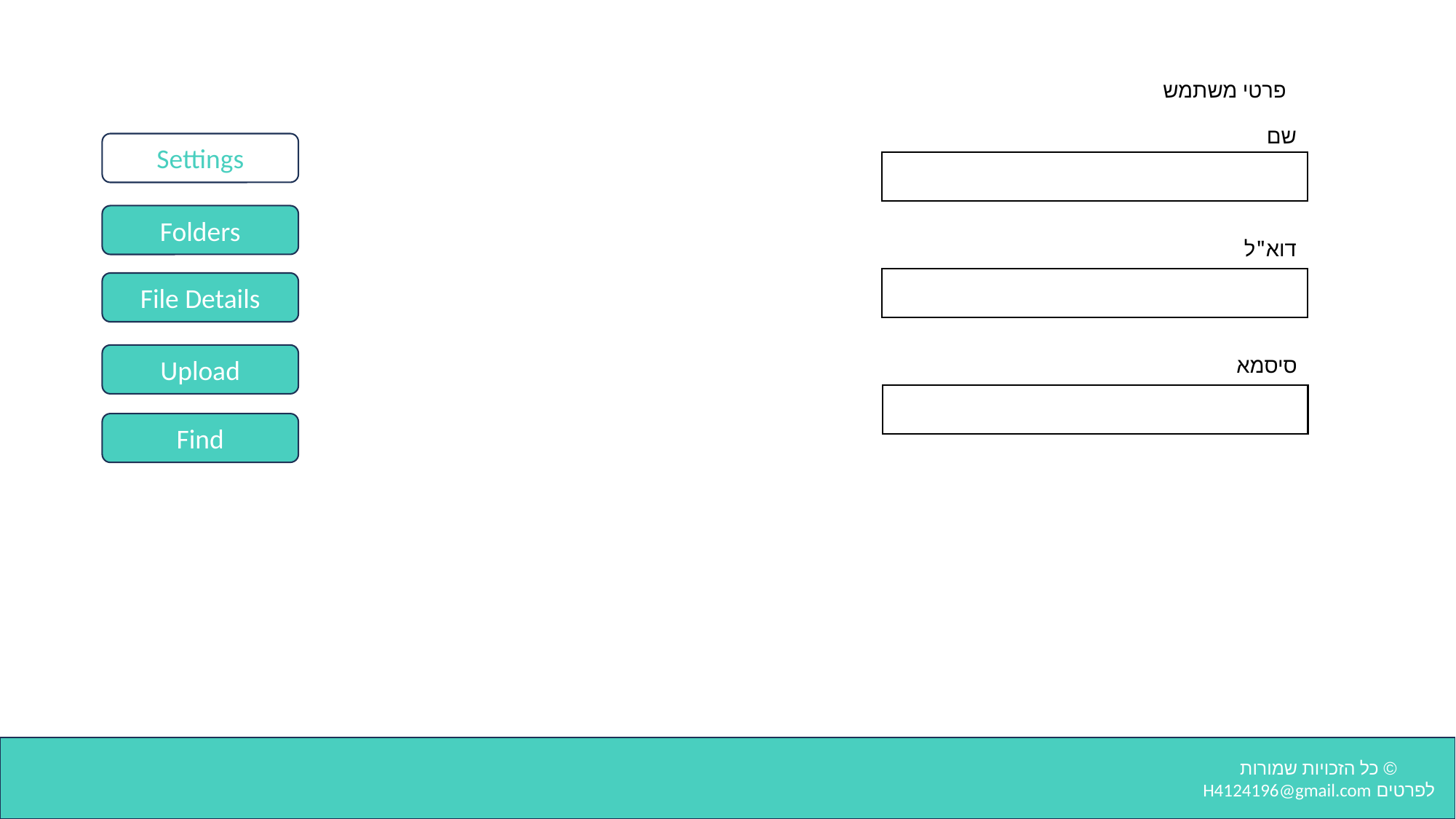

פרטי משתמש
שם
Settings

Folders
דוא"ל

File Details
Upload
סיסמא

Find
          © כל הזכויות שמורות
  לפרטים H4124196@gmail.com